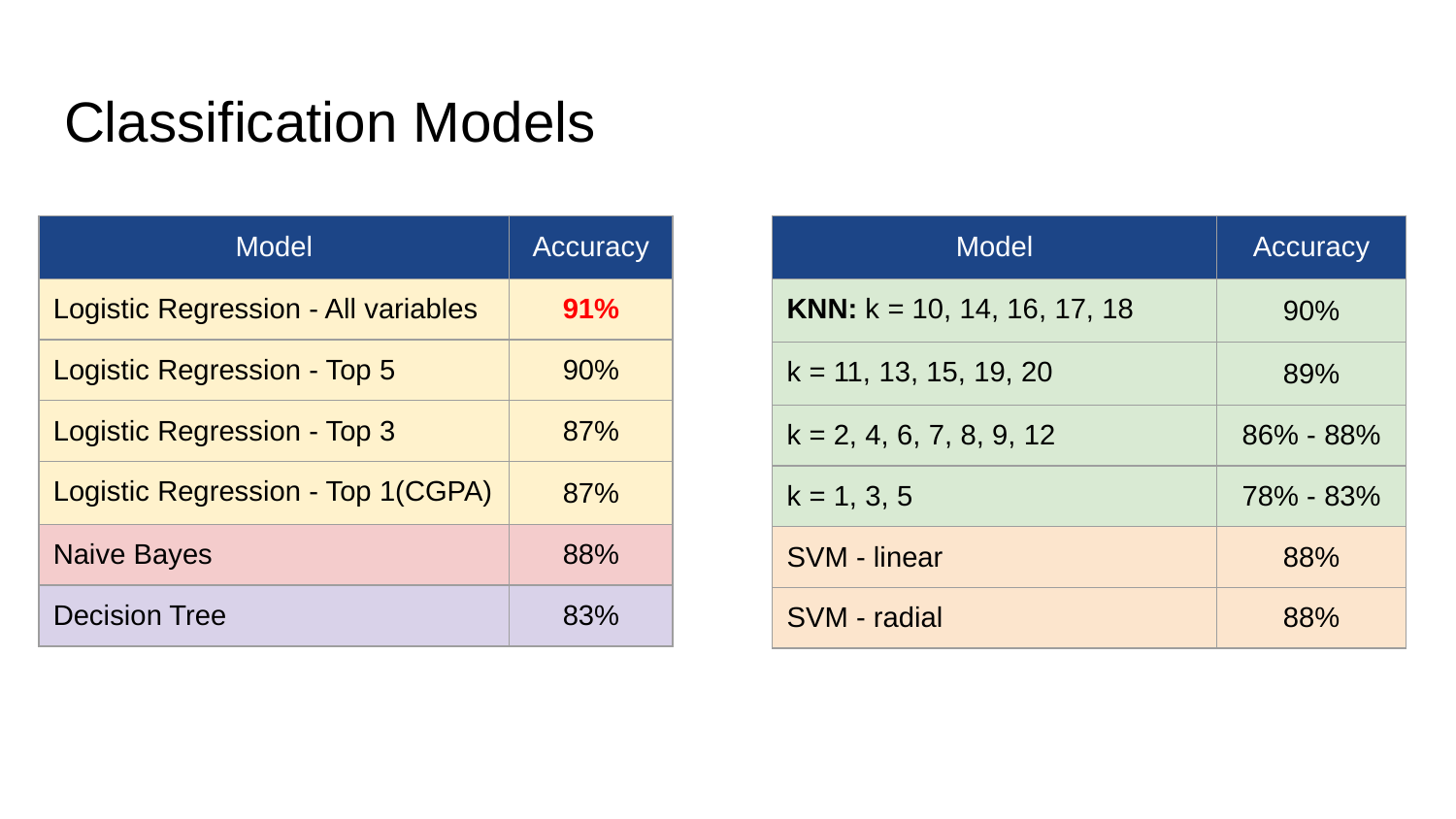

# Classification Models
| Model | Accuracy |
| --- | --- |
| Logistic Regression - All variables | 91% |
| Logistic Regression - Top 5 | 90% |
| Logistic Regression - Top 3 | 87% |
| Logistic Regression - Top 1(CGPA) | 87% |
| Naive Bayes | 88% |
| Decision Tree | 83% |
| Model | Accuracy |
| --- | --- |
| KNN: k = 10, 14, 16, 17, 18 | 90% |
| k = 11, 13, 15, 19, 20 | 89% |
| k = 2, 4, 6, 7, 8, 9, 12 | 86% - 88% |
| k = 1, 3, 5 | 78% - 83% |
| SVM - linear | 88% |
| SVM - radial | 88% |